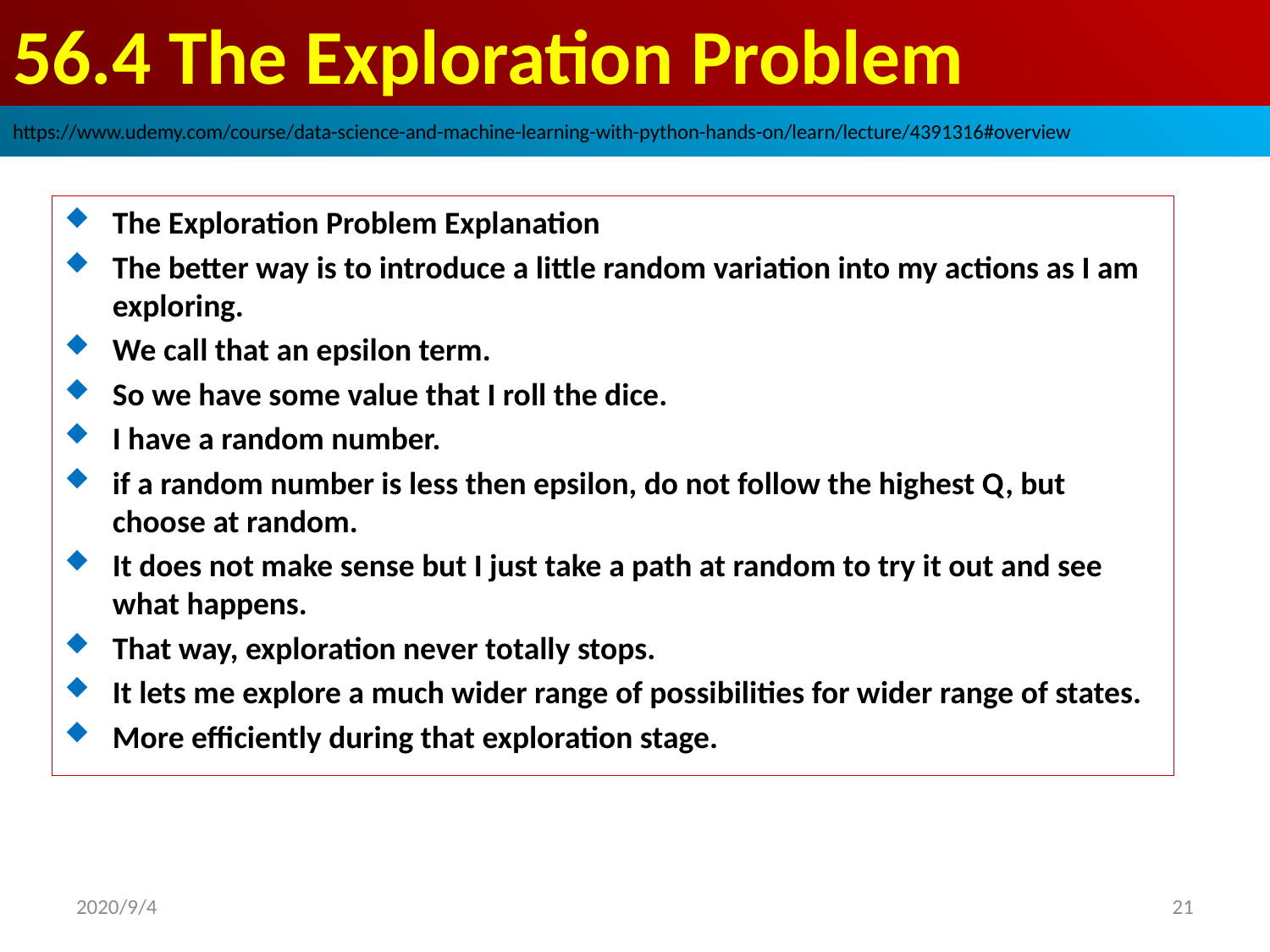

# 56.4 The Exploration Problem
https://www.udemy.com/course/data-science-and-machine-learning-with-python-hands-on/learn/lecture/4391316#overview
The Exploration Problem Explanation
The better way is to introduce a little random variation into my actions as I am exploring.
We call that an epsilon term.
So we have some value that I roll the dice.
I have a random number.
if a random number is less then epsilon, do not follow the highest Q, but choose at random.
It does not make sense but I just take a path at random to try it out and see what happens.
That way, exploration never totally stops.
It lets me explore a much wider range of possibilities for wider range of states.
More efficiently during that exploration stage.
21
2020/9/4